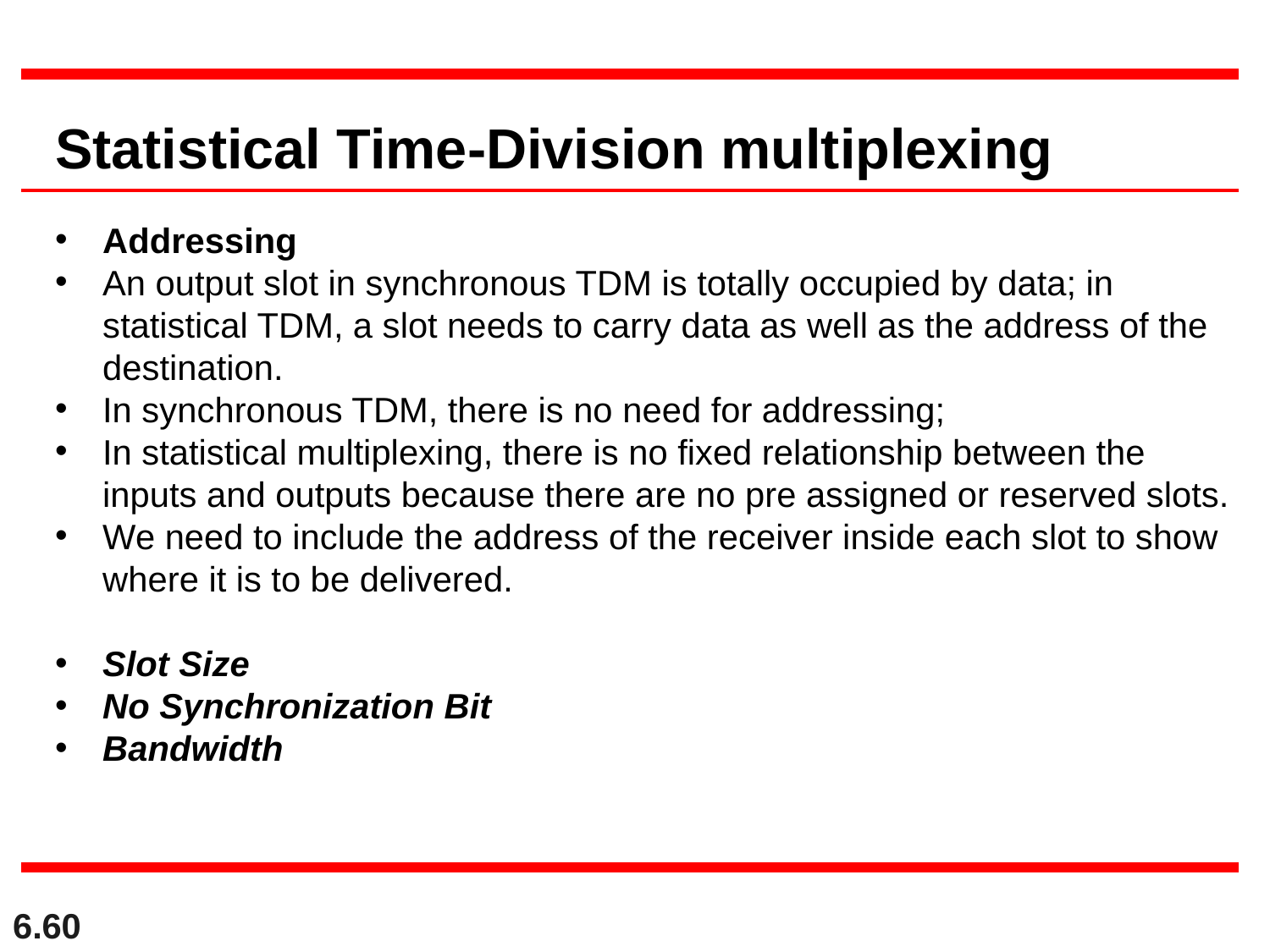

Statistical Time-Division multiplexing
Addressing
An output slot in synchronous TDM is totally occupied by data; in statistical TDM, a slot needs to carry data as well as the address of the destination.
In synchronous TDM, there is no need for addressing;
In statistical multiplexing, there is no fixed relationship between the inputs and outputs because there are no pre assigned or reserved slots.
We need to include the address of the receiver inside each slot to show where it is to be delivered.

Slot Size
No Synchronization Bit
Bandwidth

6.60